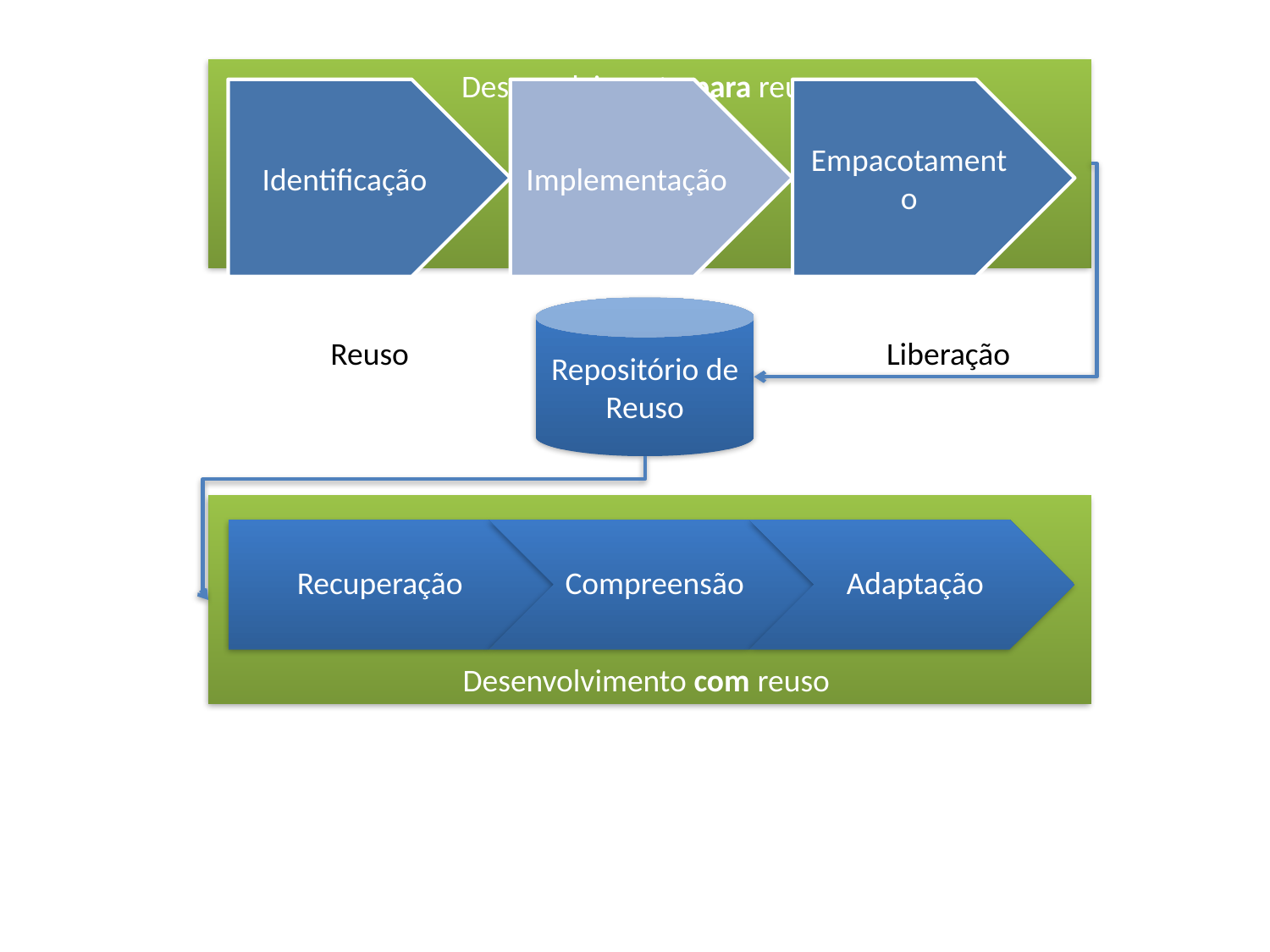

Desenvolvimento para reuso
Identificação
Implementação
Empacotamento
Repositório de Reuso
Reuso
Liberação
Recuperação
Compreensão
Adaptação
Desenvolvimento com reuso